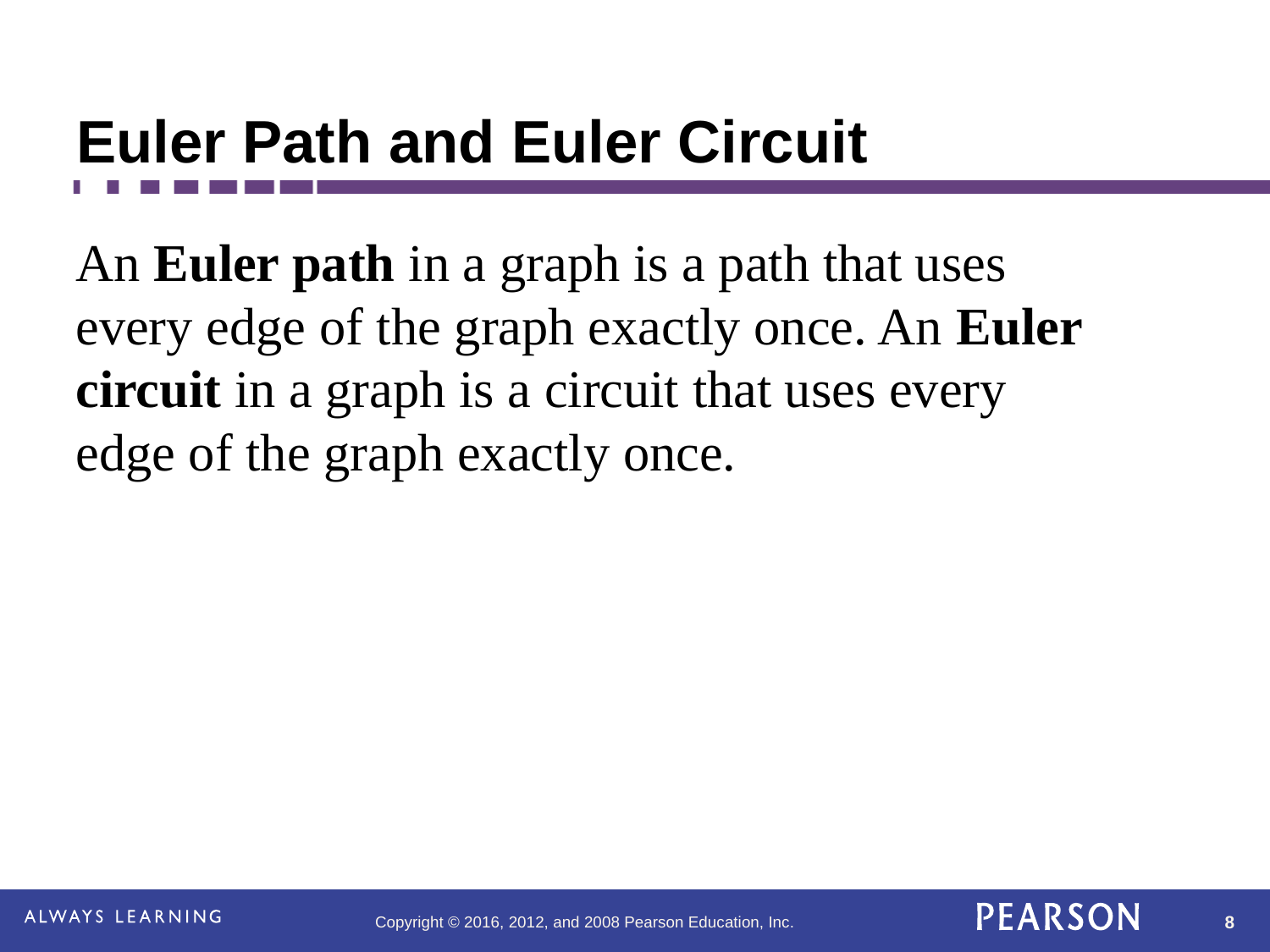

# Euler Path and Euler Circuit
An Euler path in a graph is a path that uses every edge of the graph exactly once. An Euler circuit in a graph is a circuit that uses every edge of the graph exactly once.